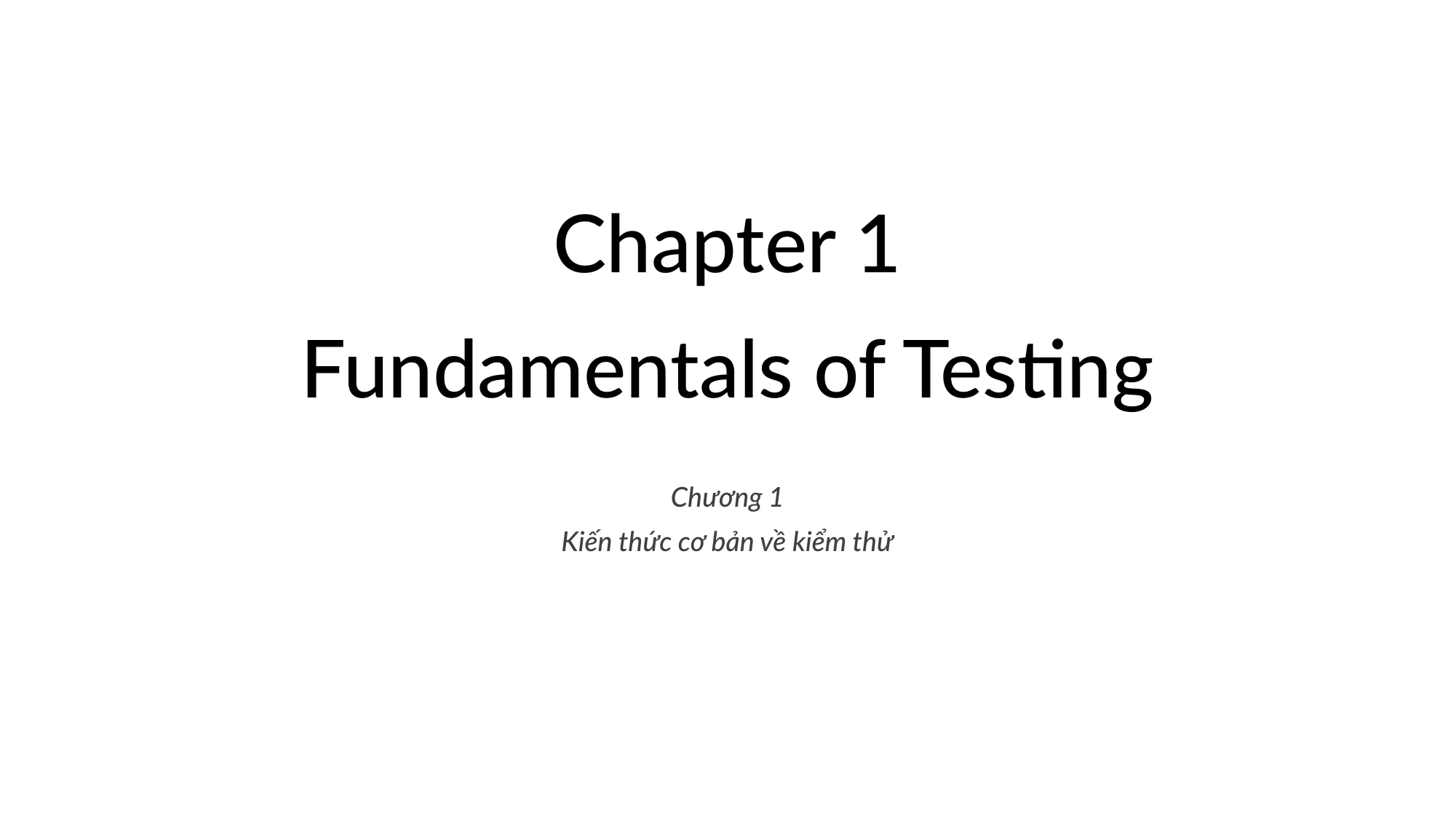

# Chapter 1 Fundamentals of Testing

Chương 1
Kiến thức cơ bản về kiểm thử